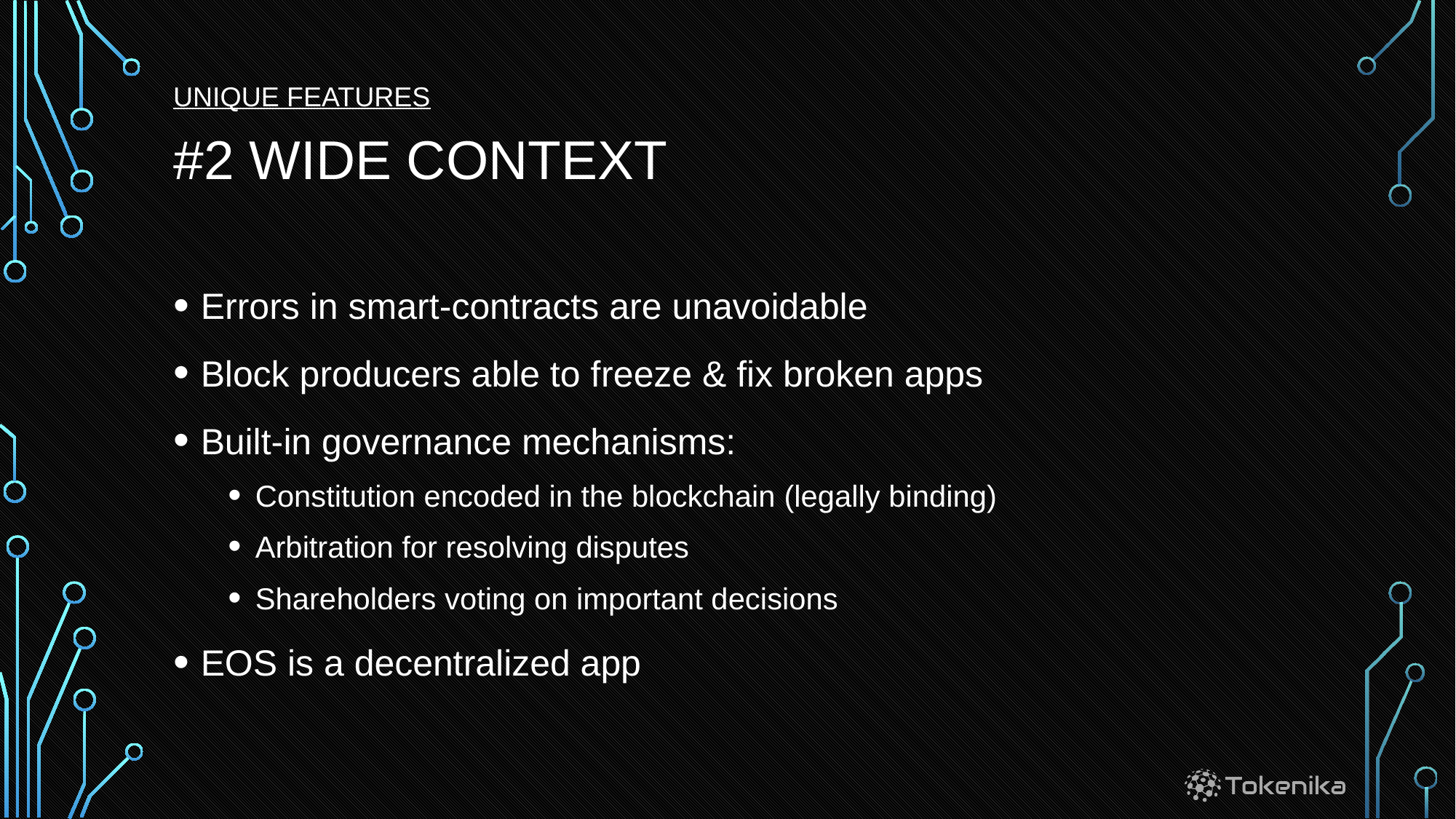

UNIQUE FEATURES
# #2 wide context
Errors in smart-contracts are unavoidable
Block producers able to freeze & fix broken apps
Built-in governance mechanisms:
Constitution encoded in the blockchain (legally binding)
Arbitration for resolving disputes
Shareholders voting on important decisions
EOS is a decentralized app